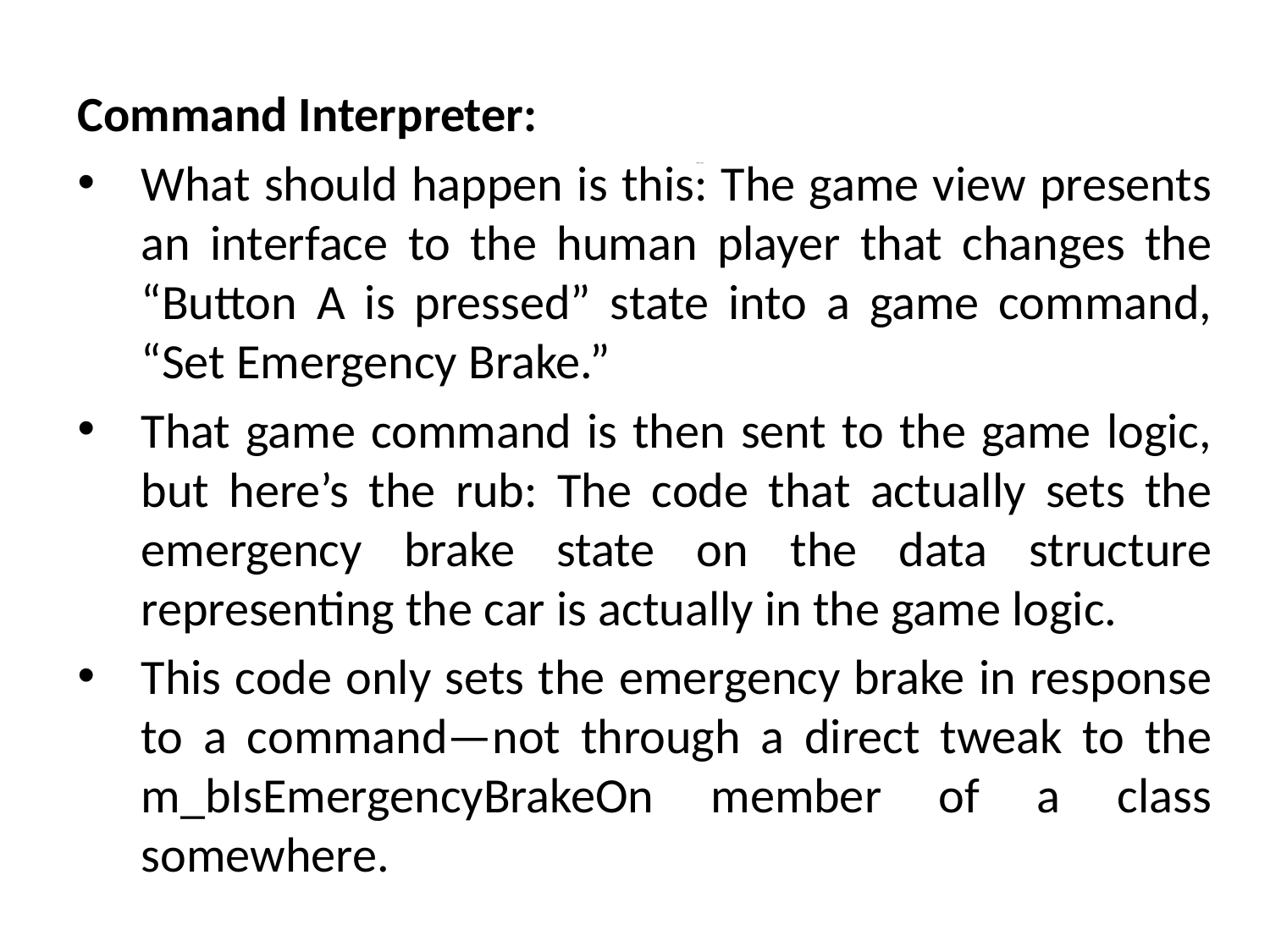

Command Interpreter:
What should happen is this: The game view presents an interface to the human player that changes the “Button A is pressed” state into a game command, “Set Emergency Brake.”
That game command is then sent to the game logic, but here’s the rub: The code that actually sets the emergency brake state on the data structure representing the car is actually in the game logic.
This code only sets the emergency brake in response to a command—not through a direct tweak to the m_bIsEmergencyBrakeOn member of a class somewhere.
# Game Logic